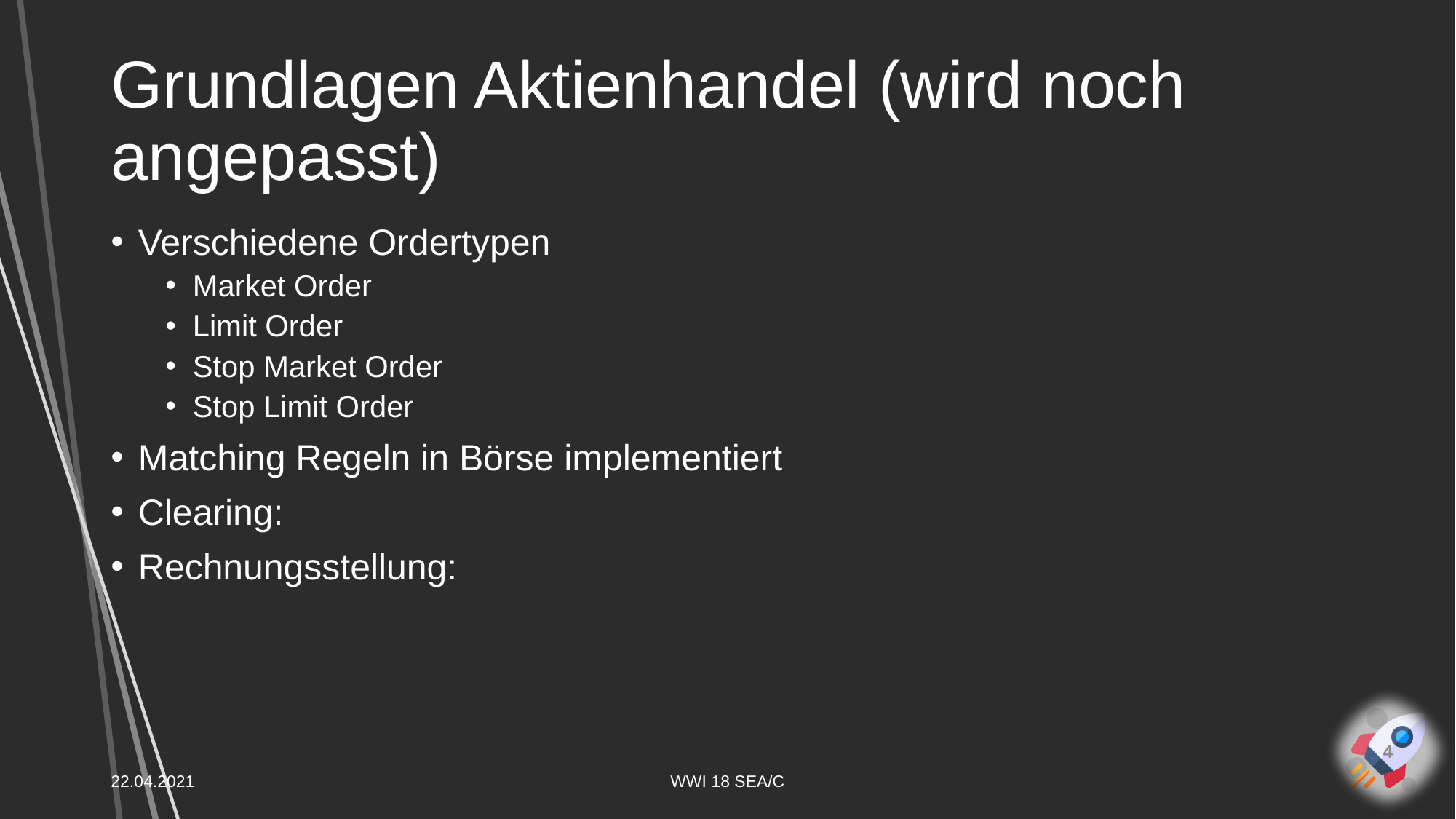

# Grundlagen Aktienhandel (wird noch angepasst)
Verschiedene Ordertypen
Market Order
Limit Order
Stop Market Order
Stop Limit Order
Matching Regeln in Börse implementiert
Clearing:
Rechnungsstellung:

4
22.04.2021
WWI 18 SEA/C